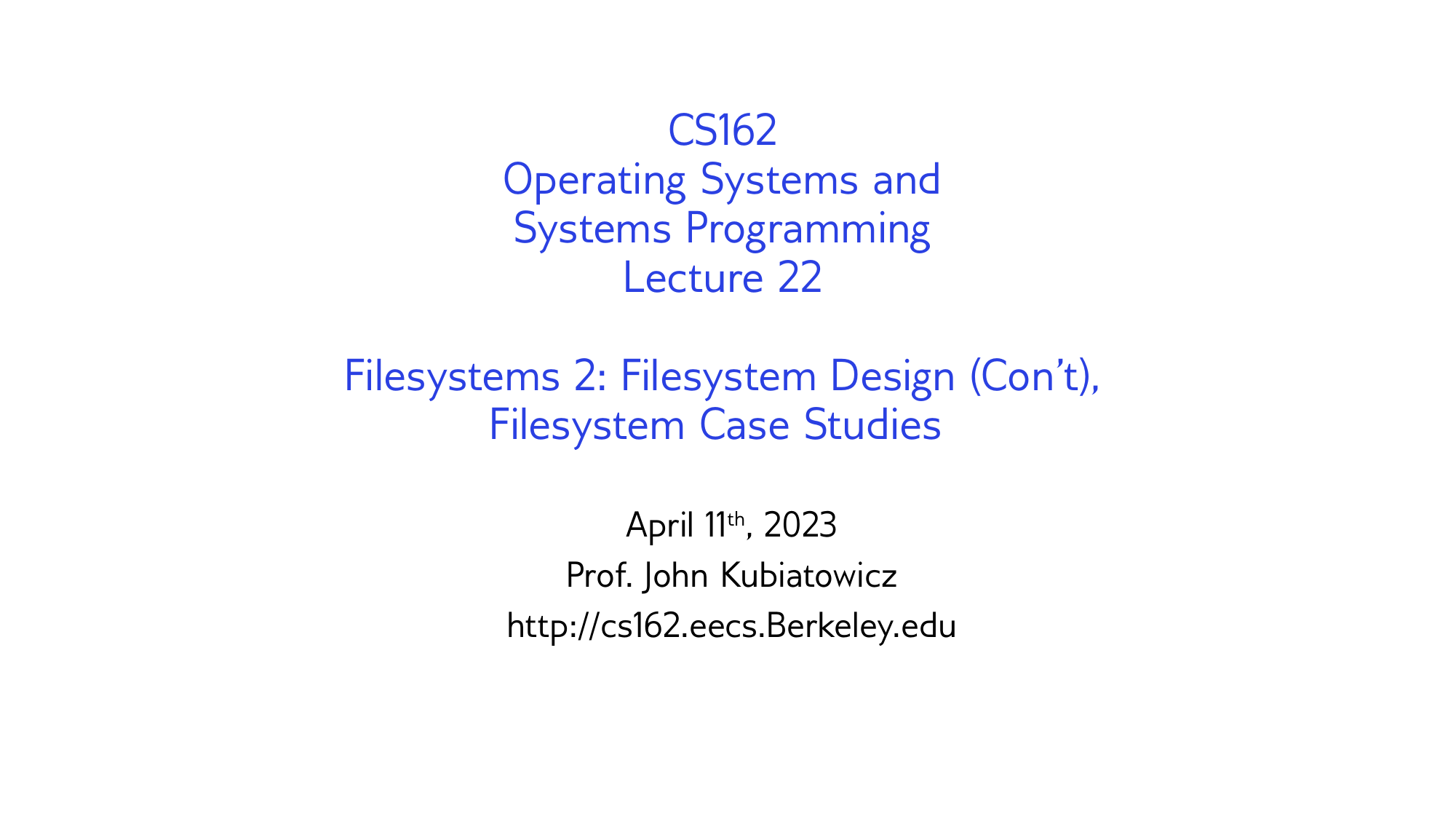

# CS162 Operating Systems and Systems Programming Lecture 22 Filesystems 2: Filesystem Design (Con’t), Filesystem Case Studies
April 11th, 2023
Prof. John Kubiatowicz
http://cs162.eecs.Berkeley.edu